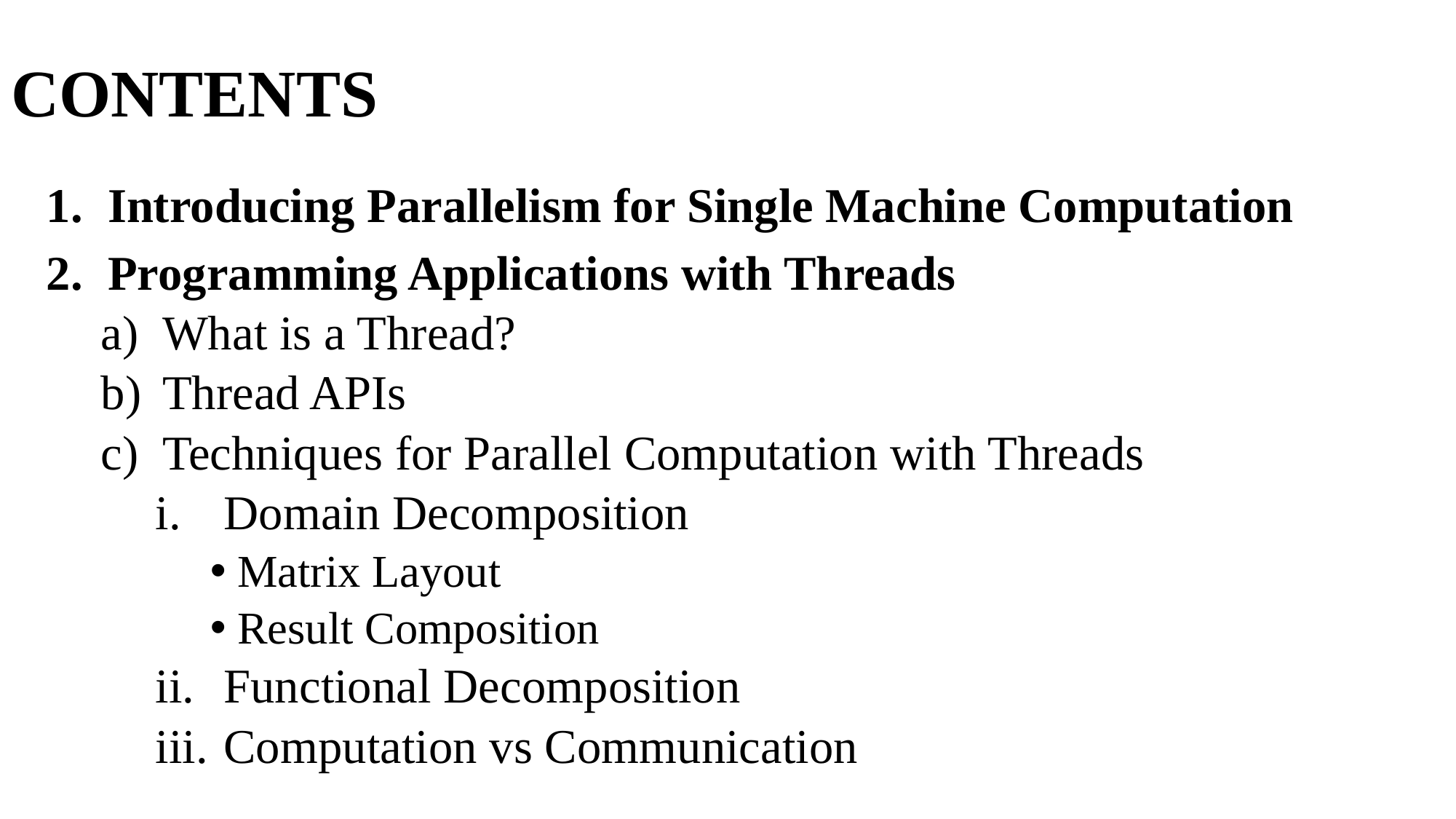

# CONTENTS
Introducing Parallelism for Single Machine Computation
Programming Applications with Threads
What is a Thread?
Thread APIs
Techniques for Parallel Computation with Threads
Domain Decomposition
Matrix Layout
Result Composition
Functional Decomposition
Computation vs Communication